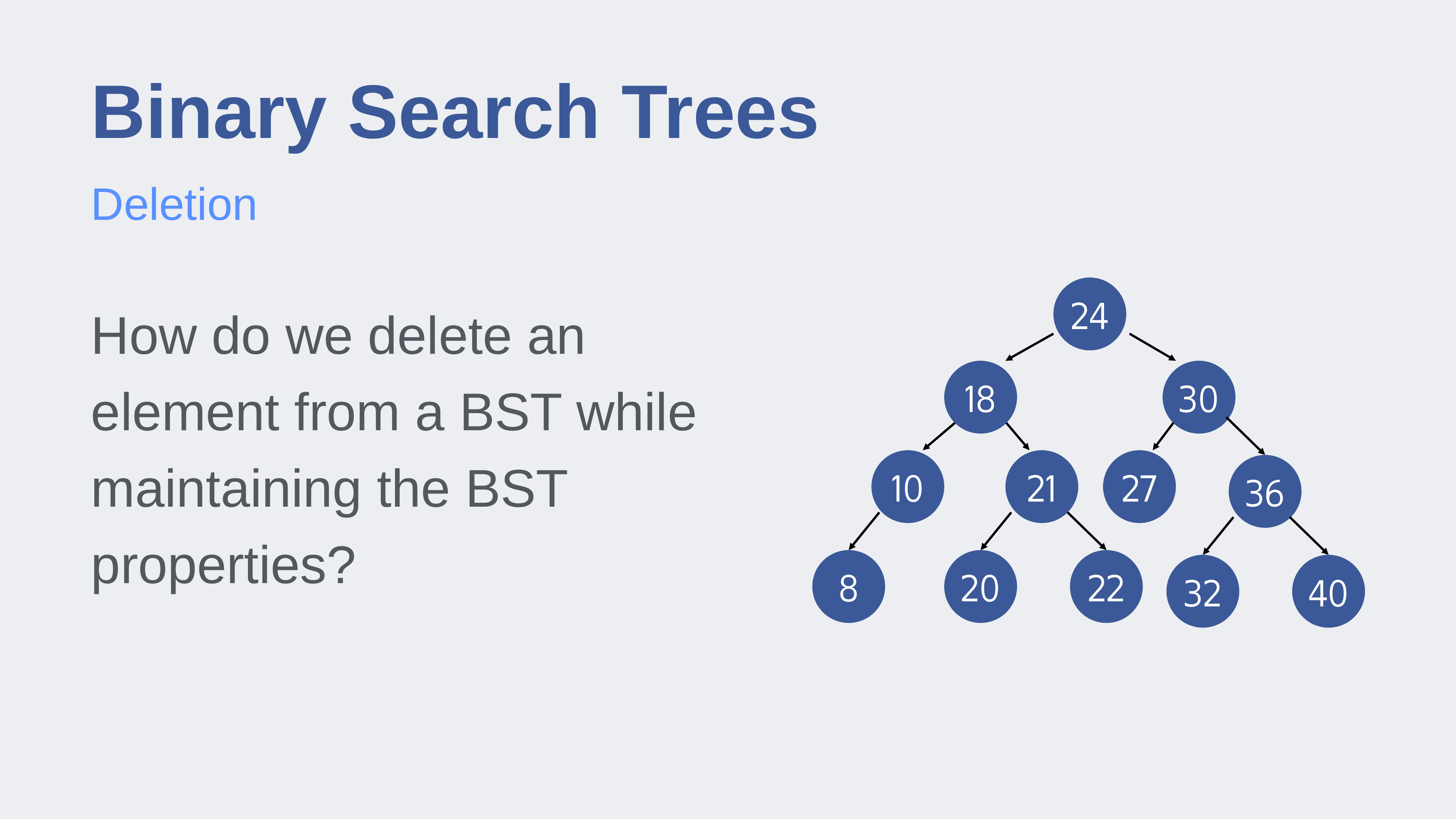

# Binary Search Trees
Deletion
24
How do we delete an element from a BST while maintaining the BST properties?
18
30
10
21
27
36
8
20
22
32
40